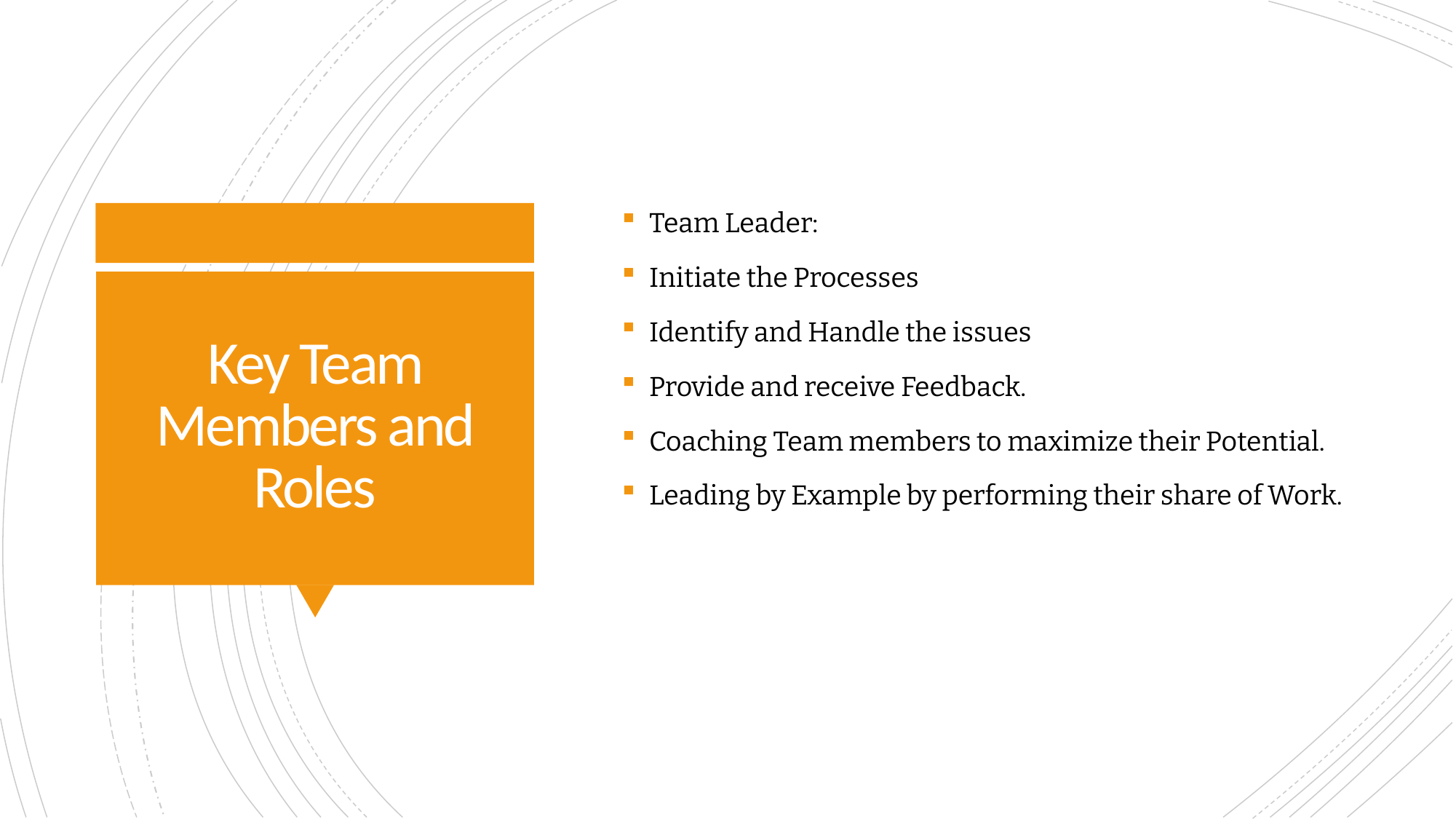

Team Leader:
Initiate the Processes
Identify and Handle the issues
Provide and receive Feedback.
Coaching Team members to maximize their Potential.
Leading by Example by performing their share of Work.

# Key Team Members and Roles